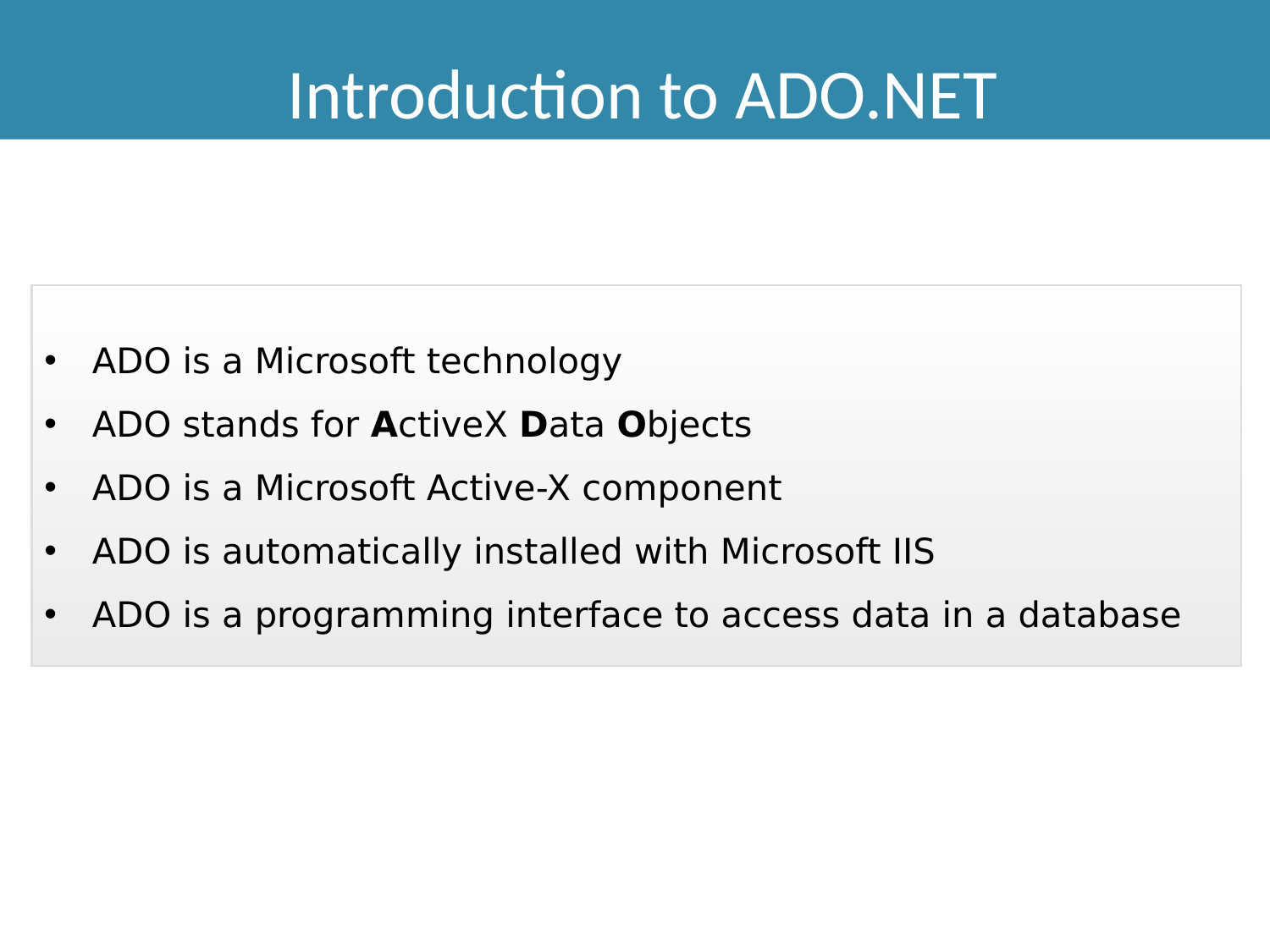

Introduction to ADO.NET
ADO is a Microsoft technology
ADO stands for ActiveX Data Objects
ADO is a Microsoft Active-X component
ADO is automatically installed with Microsoft IIS
ADO is a programming interface to access data in a database